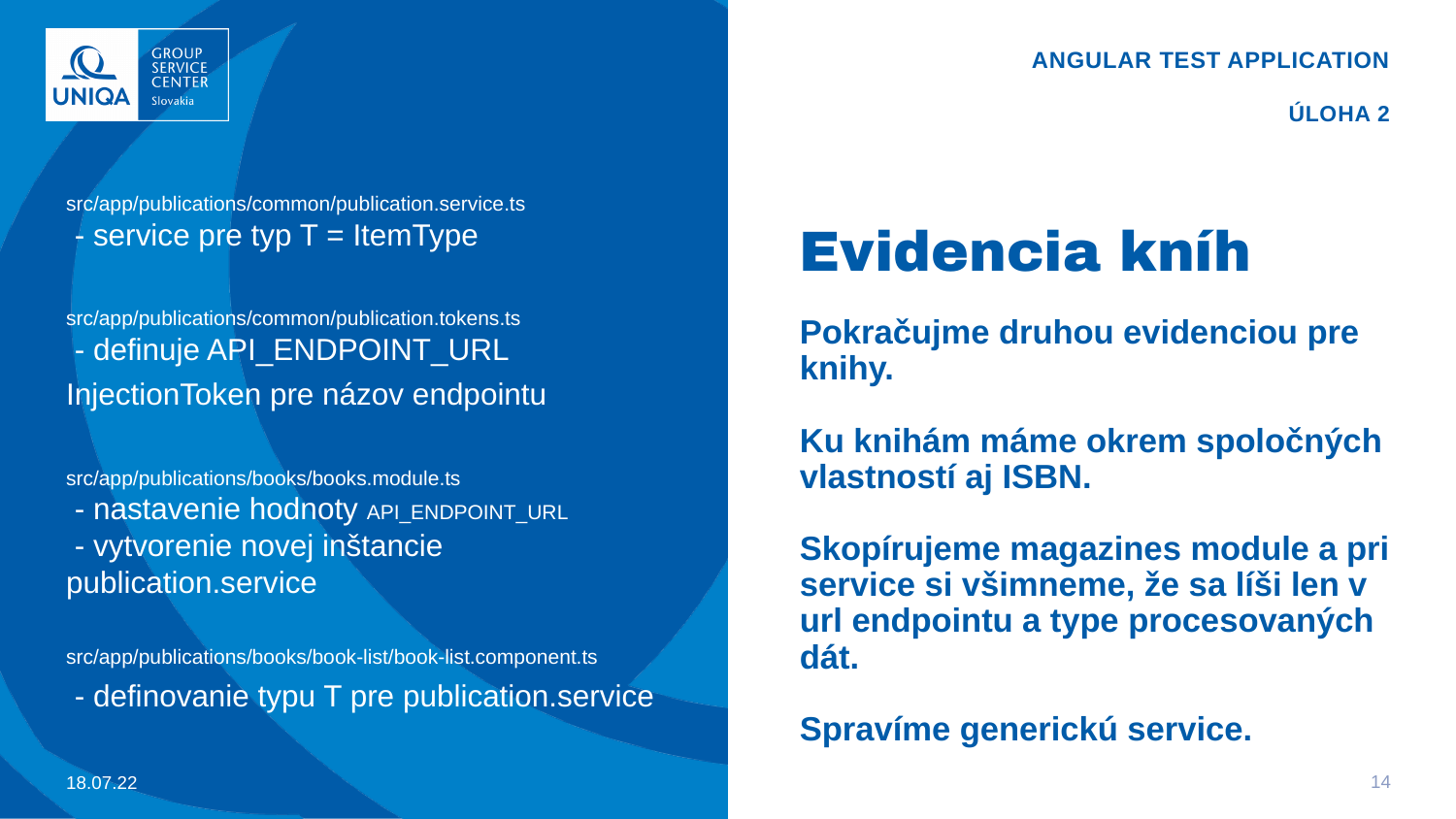

Angular TEST APPLICATION
ÚLOHA 2
src/app/publications/common/publication.service.ts
 - service pre typ T = ItemType

src/app/publications/common/publication.tokens.ts
 - definuje API_ENDPOINT_URL
InjectionToken pre názov endpointu

src/app/publications/books/books.module.ts
 - nastavenie hodnoty API_ENDPOINT_URL
 - vytvorenie novej inštancie publication.service
src/app/publications/books/book-list/book-list.component.ts
 - definovanie typu T pre publication.service

# Evidencia kníh
Pokračujme druhou evidenciou pre knihy.
Ku knihám máme okrem spoločných vlastností aj ISBN.
Skopírujeme magazines module a pri service si všimneme, že sa líši len v url endpointu a type procesovaných dát.
Spravíme generickú service.
14
18.07.22